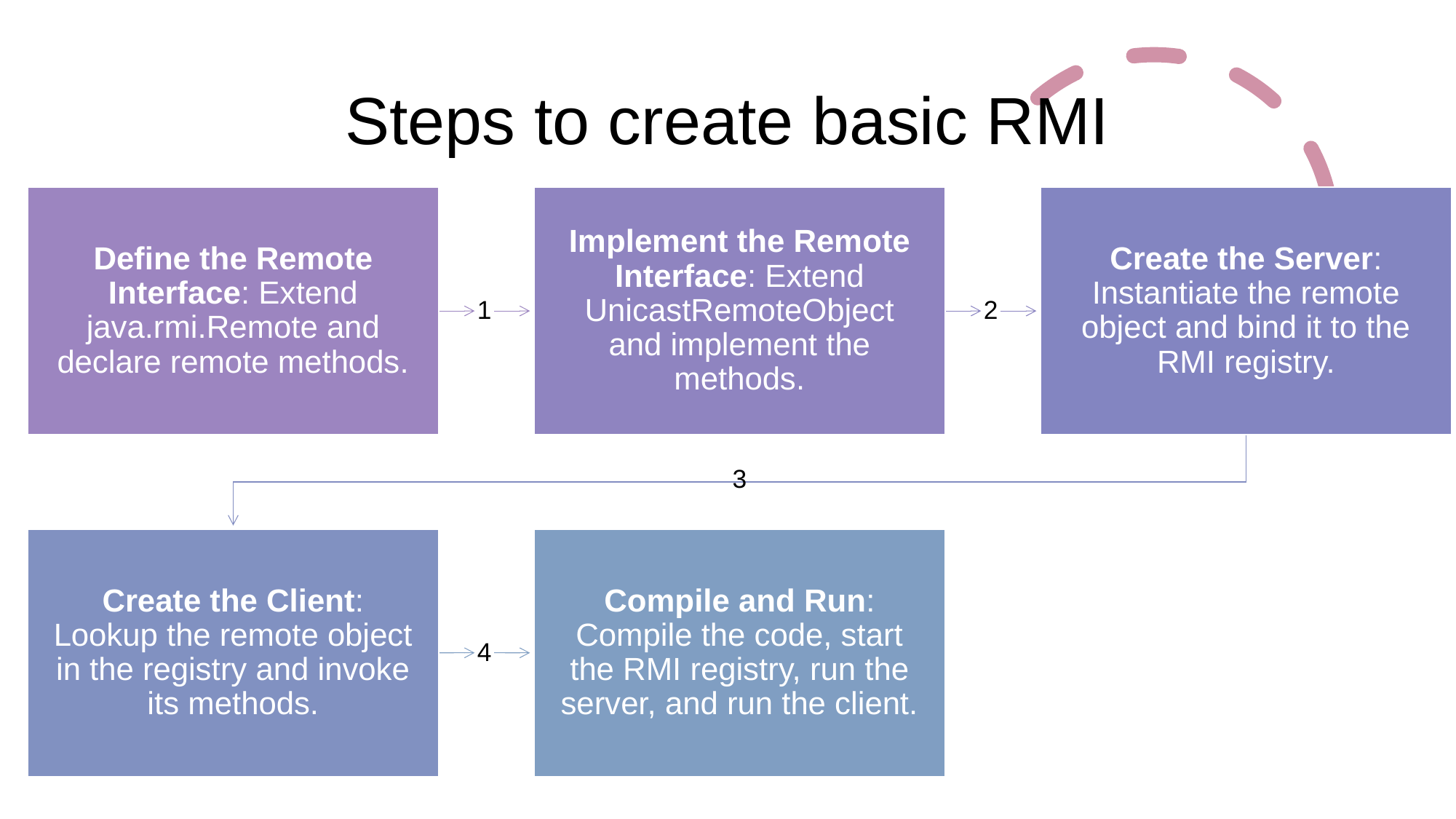

# Steps to create basic RMI

1
Define the Remote Interface: Extend java.rmi.Remote and declare remote methods.
2
Implement the Remote Interface: Extend UnicastRemoteObject and implement the methods.
3
Create the Server: Instantiate the remote object and bind it to the RMI registry.
4
Create the Client: Lookup the remote object in the registry and invoke its methods.
Compile and Run: Compile the code, start the RMI registry, run the server, and run the client.